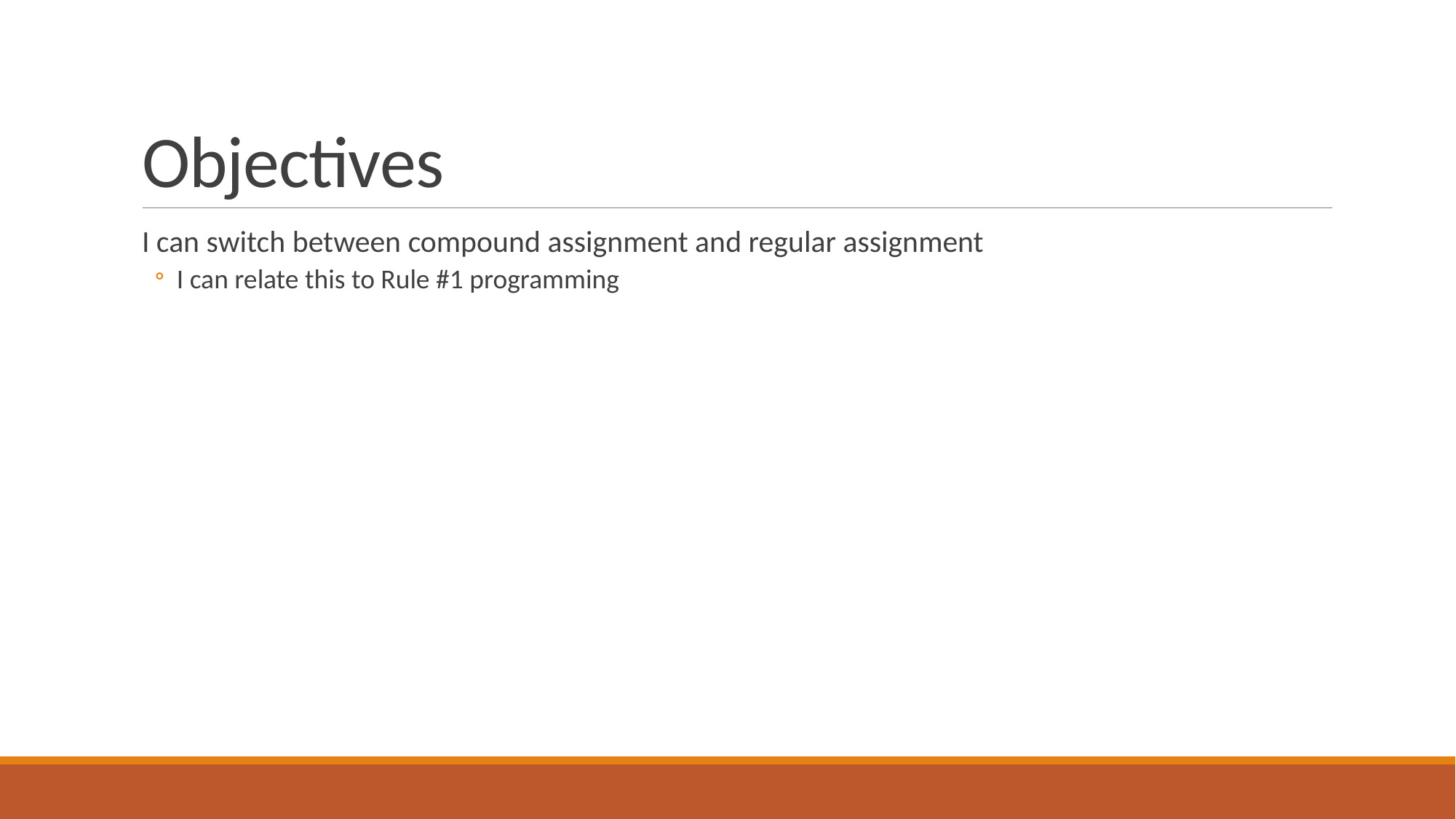

# Objectives
I can switch between compound assignment and regular assignment
I can relate this to Rule #1 programming